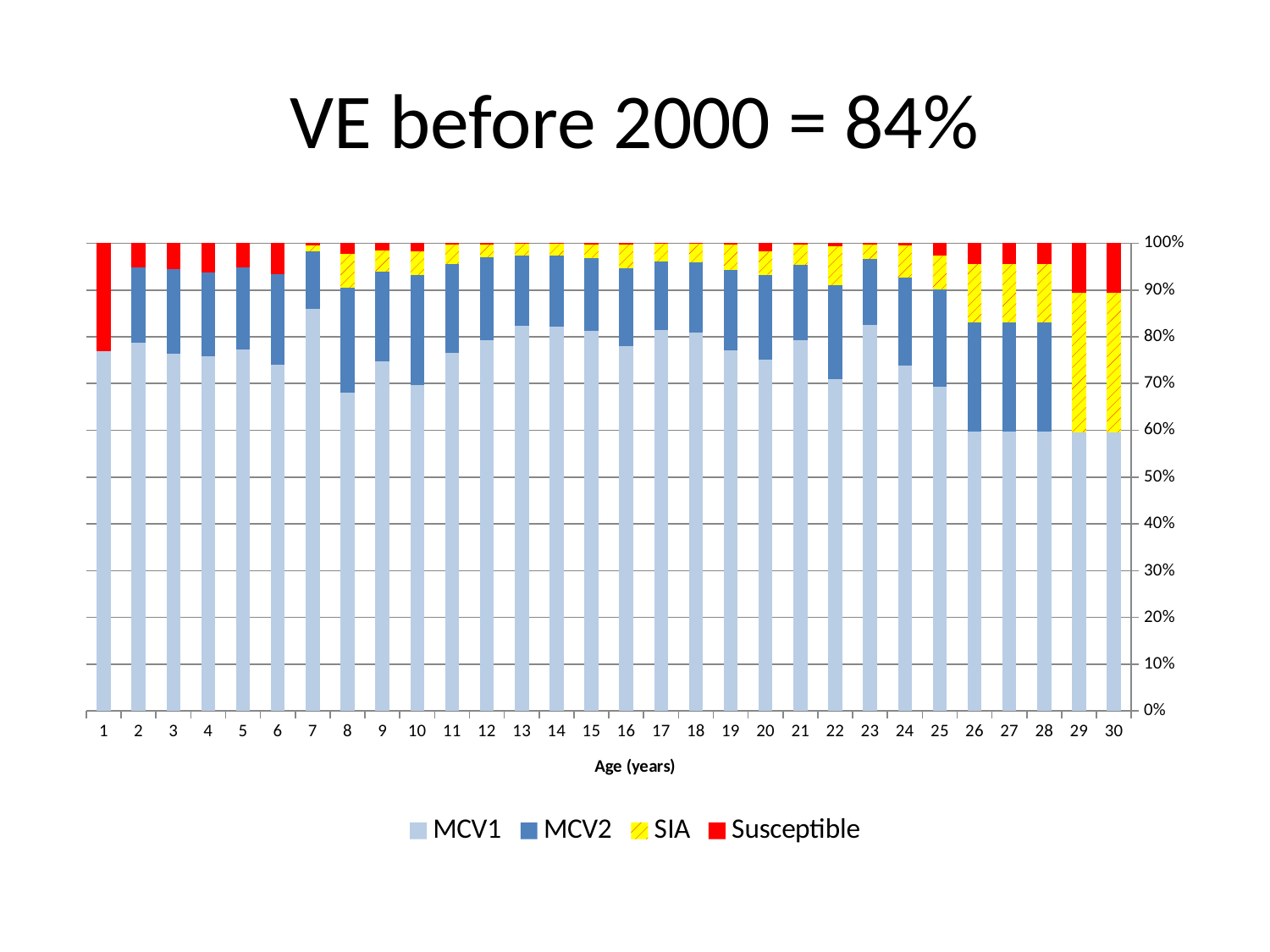

# VE before 2000 = 84%

### Chart

| Category | MCV1 | MCV2 | SIA | Susceptible |
|---|---|---|---|---|
| 30 | 0.596 | 0.0 | 0.298 | 0.106 |
| 29 | 0.596 | 0.0 | 0.298 | 0.106 |
| 28 | 0.596 | 0.234 | 0.125 | 0.044 |
| 27 | 0.596 | 0.234 | 0.125 | 0.044 |
| 26 | 0.596 | 0.234 | 0.125 | 0.044 |
| 25 | 0.694 | 0.207 | 0.073 | 0.026 |
| 24 | 0.739 | 0.188 | 0.068 | 0.005 |
| 23 | 0.824 | 0.141 | 0.032 | 0.002 |
| 22 | 0.708 | 0.201 | 0.084 | 0.006 |
| 21 | 0.792 | 0.16 | 0.044 | 0.003 |
| 20 | 0.751 | 0.182 | 0.049 | 0.018 |
| 19 | 0.771 | 0.172 | 0.054 | 0.003 |
| 18 | 0.81 | 0.15 | 0.04 | 0.001 |
| 17 | 0.814 | 0.147 | 0.038 | 0.001 |
| 16 | 0.779 | 0.167 | 0.051 | 0.002 |
| 15 | 0.813 | 0.157 | 0.029 | 0.002 |
| 14 | 0.822 | 0.151 | 0.026 | 0.001 |
| 13 | 0.823 | 0.15 | 0.025 | 0.001 |
| 12 | 0.792 | 0.178 | 0.028 | 0.002 |
| 11 | 0.766 | 0.19 | 0.042 | 0.002 |
| 10 | 0.697 | 0.235 | 0.051 | 0.017 |
| 9 | 0.747 | 0.191 | 0.046 | 0.015 |
| 8 | 0.68 | 0.225 | 0.072 | 0.023 |
| 7 | 0.859 | 0.123 | 0.014 | 0.004 |
| 6 | 0.741 | 0.194 | 0.0 | 0.066 |
| 5 | 0.773 | 0.176 | 0.0 | 0.052 |
| 4 | 0.757 | 0.179 | 0.0 | 0.063 |
| 3 | 0.763 | 0.182 | 0.0 | 0.055 |
| 2 | 0.786 | 0.162 | 0.0 | 0.051 |
| 1 | 0.769 | 0.0 | 0.0 | 0.231 |